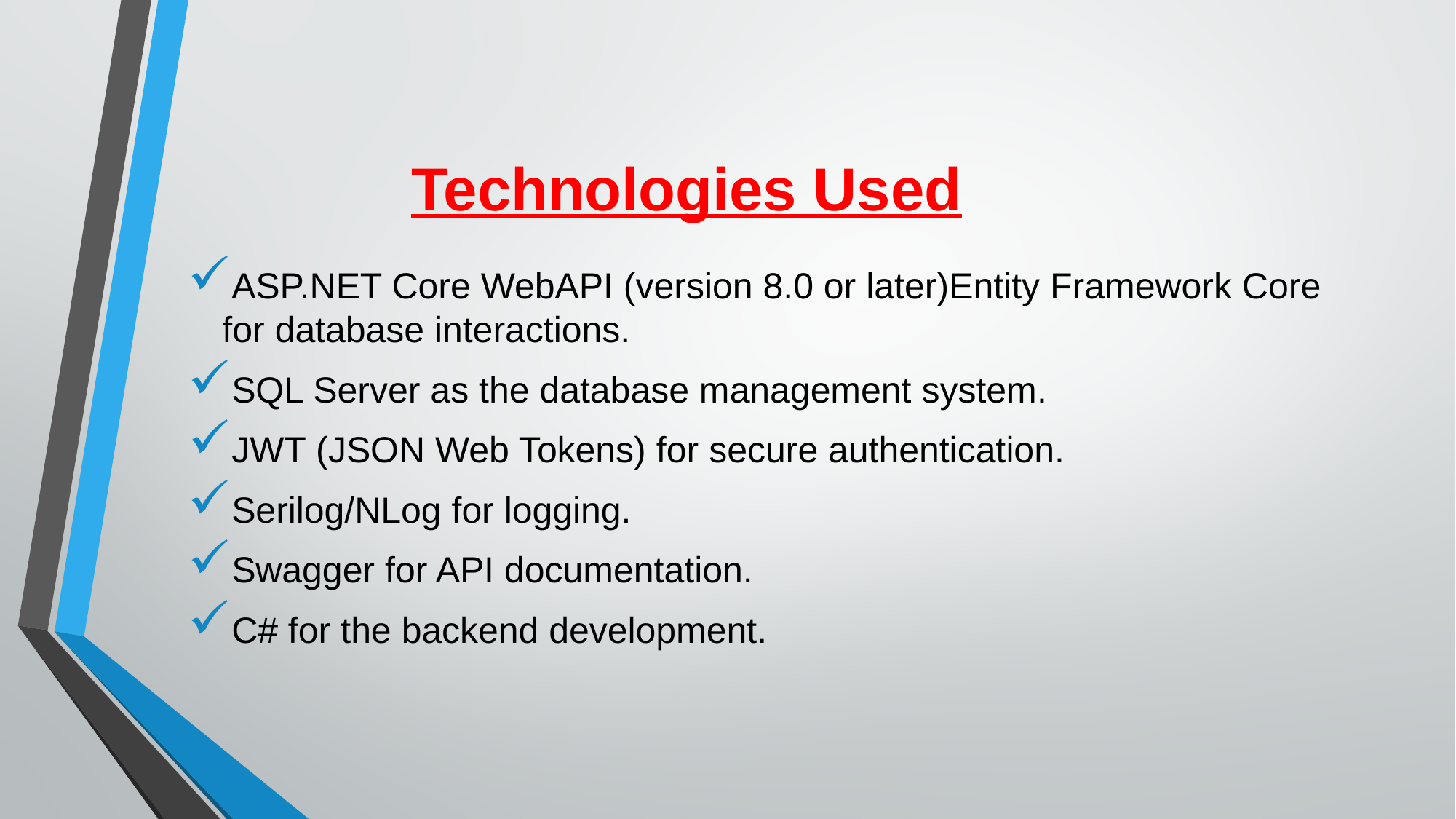

# Technologies Used
ASP.NET Core WebAPI (version 8.0 or later)Entity Framework Core for database interactions.
SQL Server as the database management system.
JWT (JSON Web Tokens) for secure authentication.
Serilog/NLog for logging.
Swagger for API documentation.
C# for the backend development.